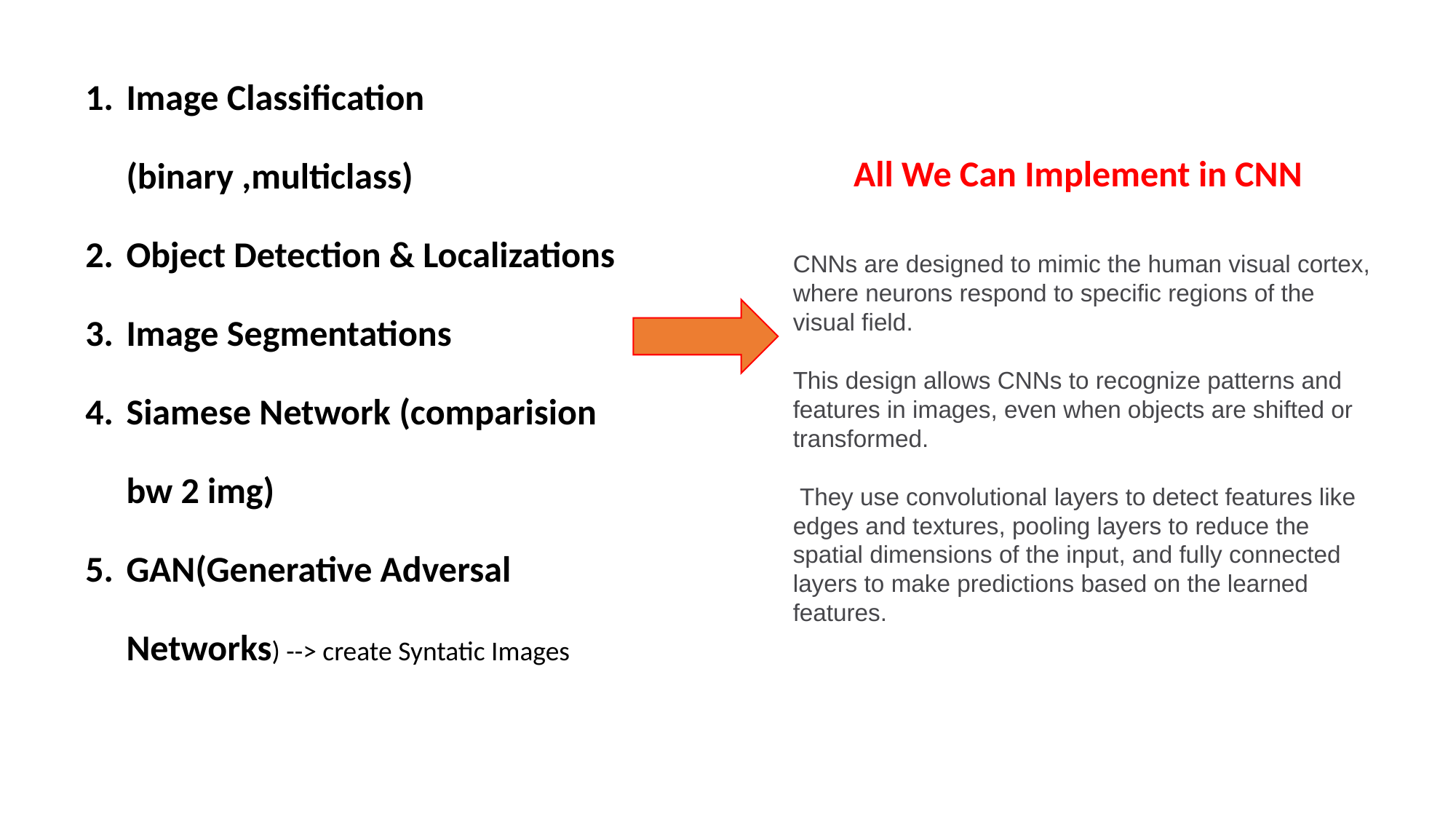

Image Classification (binary ,multiclass)
Object Detection & Localizations
Image Segmentations
Siamese Network (comparision bw 2 img)
GAN(Generative Adversal Networks) --> create Syntatic Images

All We Can Implement in CNN
CNNs are designed to mimic the human visual cortex, where neurons respond to specific regions of the visual field.

This design allows CNNs to recognize patterns and features in images, even when objects are shifted or transformed.

 They use convolutional layers to detect features like edges and textures, pooling layers to reduce the spatial dimensions of the input, and fully connected layers to make predictions based on the learned features.